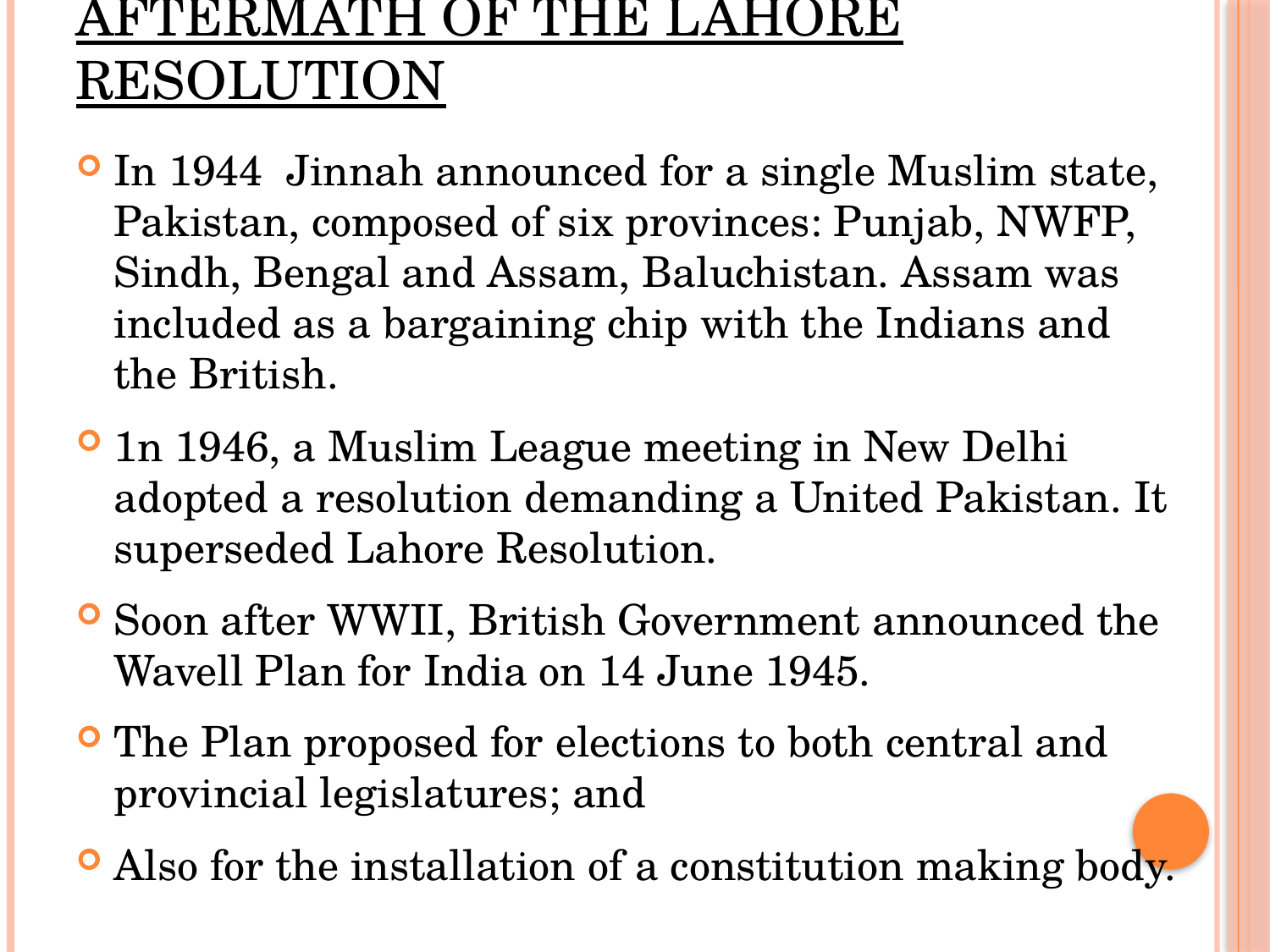

# Aftermath of the lahore resolution
In 1944  Jinnah announced for a single Muslim state, Pakistan, composed of six provinces: Punjab, NWFP, Sindh, Bengal and Assam, Baluchistan. Assam was included as a bargaining chip with the Indians and the British.
1n 1946, a Muslim League meeting in New Delhi adopted a resolution demanding a United Pakistan. It superseded Lahore Resolution.
Soon after WWII, British Government announced the Wavell Plan for India on 14 June 1945.
The Plan proposed for elections to both central and provincial legislatures; and
Also for the installation of a constitution making body.